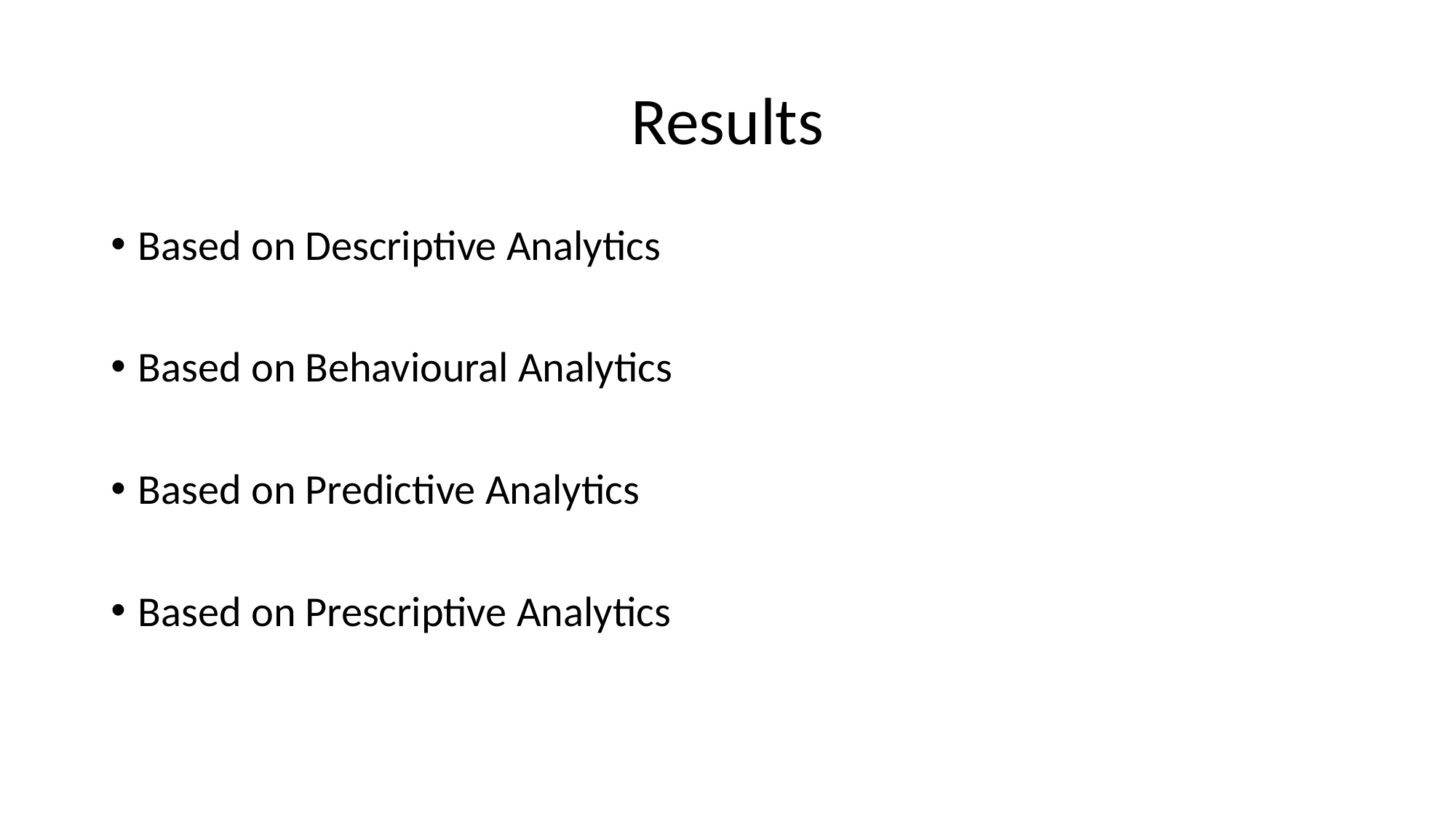

# Results
Based on Descriptive Analytics

Based on Behavioural Analytics

Based on Predictive Analytics

Based on Prescriptive Analytics